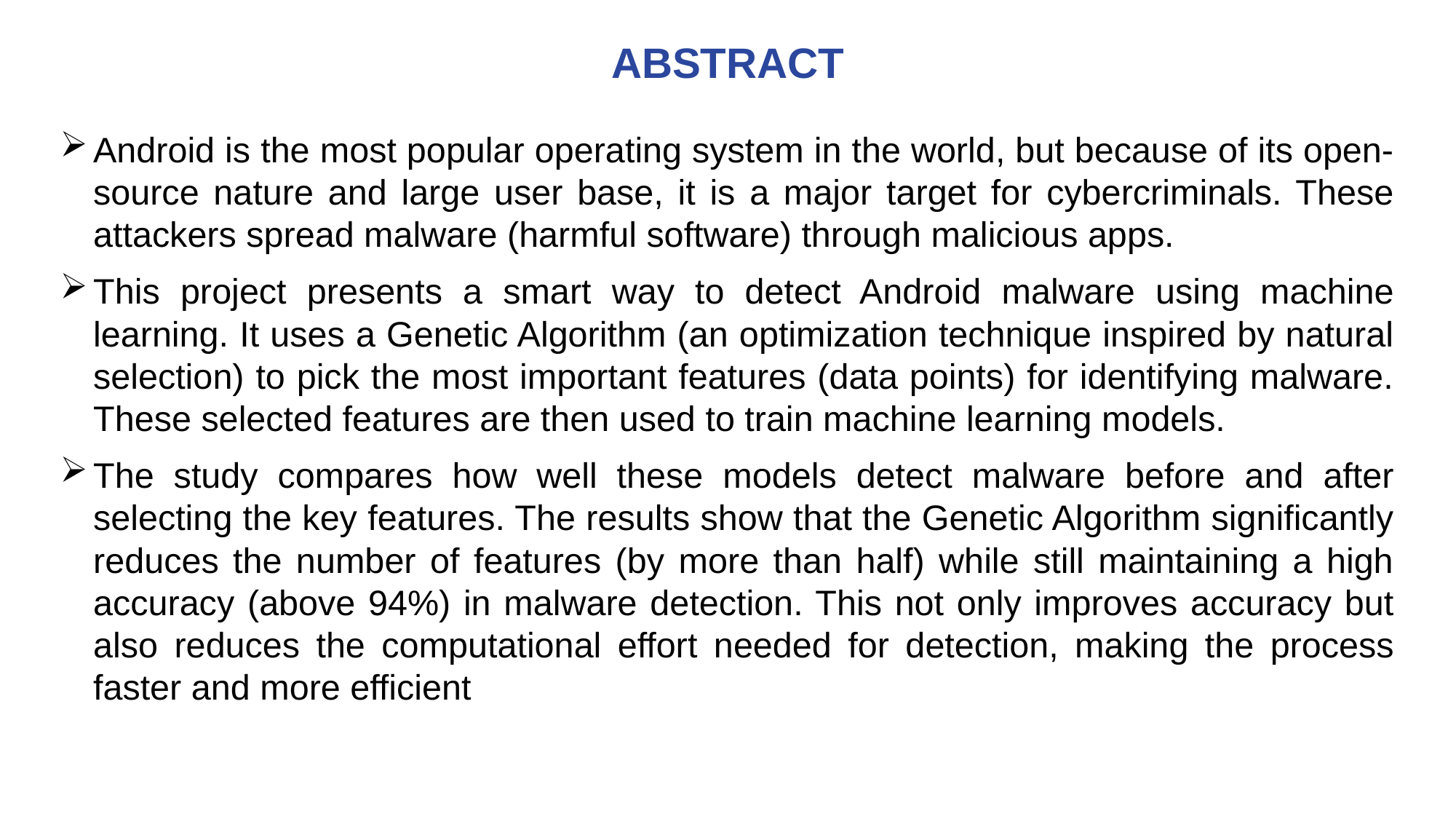

# ABSTRACT
Android is the most popular operating system in the world, but because of its open-source nature and large user base, it is a major target for cybercriminals. These attackers spread malware (harmful software) through malicious apps.
This project presents a smart way to detect Android malware using machine learning. It uses a Genetic Algorithm (an optimization technique inspired by natural selection) to pick the most important features (data points) for identifying malware. These selected features are then used to train machine learning models.
The study compares how well these models detect malware before and after selecting the key features. The results show that the Genetic Algorithm significantly reduces the number of features (by more than half) while still maintaining a high accuracy (above 94%) in malware detection. This not only improves accuracy but also reduces the computational effort needed for detection, making the process faster and more efficient